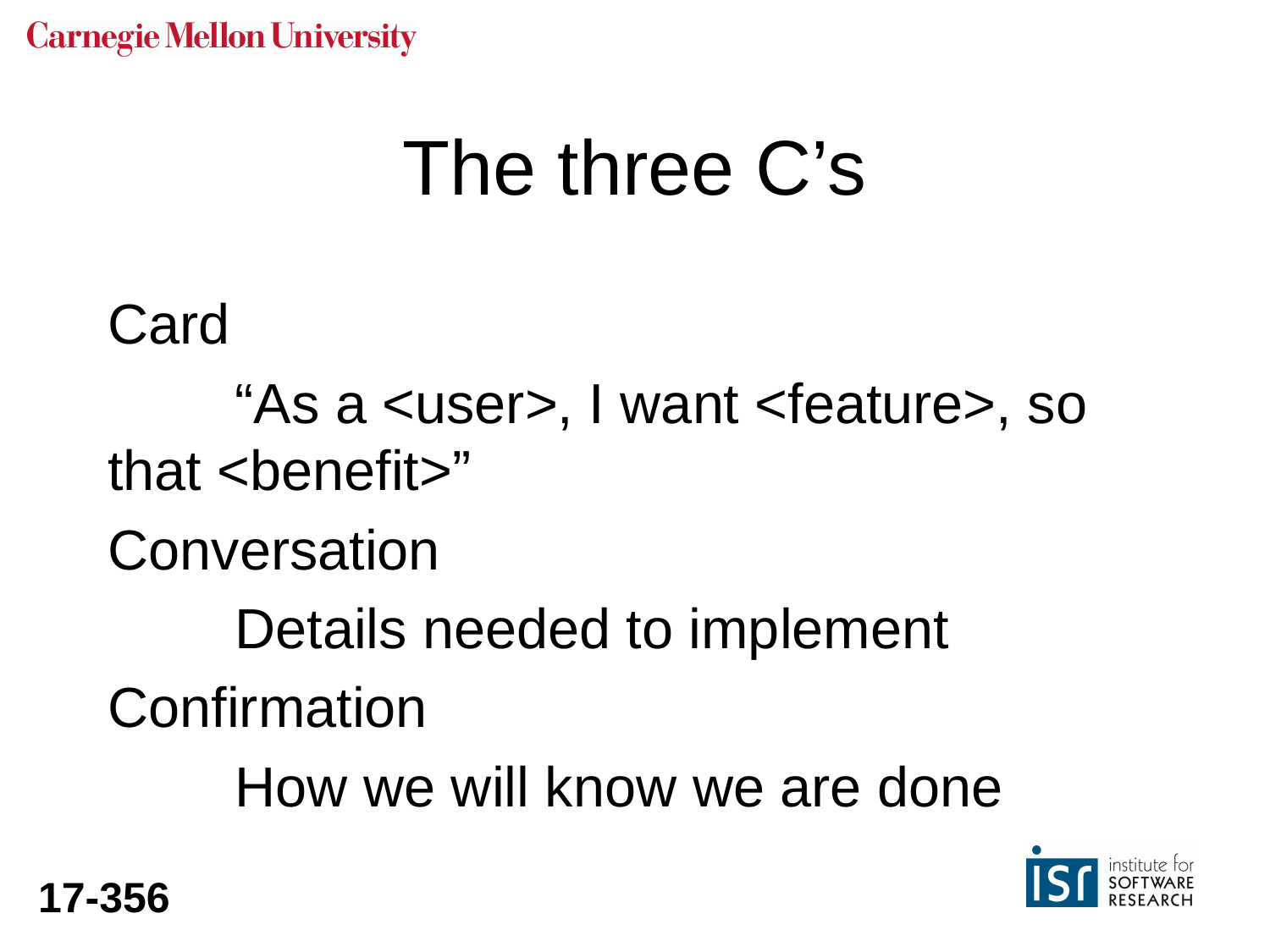

# The three C’s
Card
	“As a <user>, I want <feature>, so that <benefit>”
Conversation
	Details needed to implement
Confirmation
	How we will know we are done